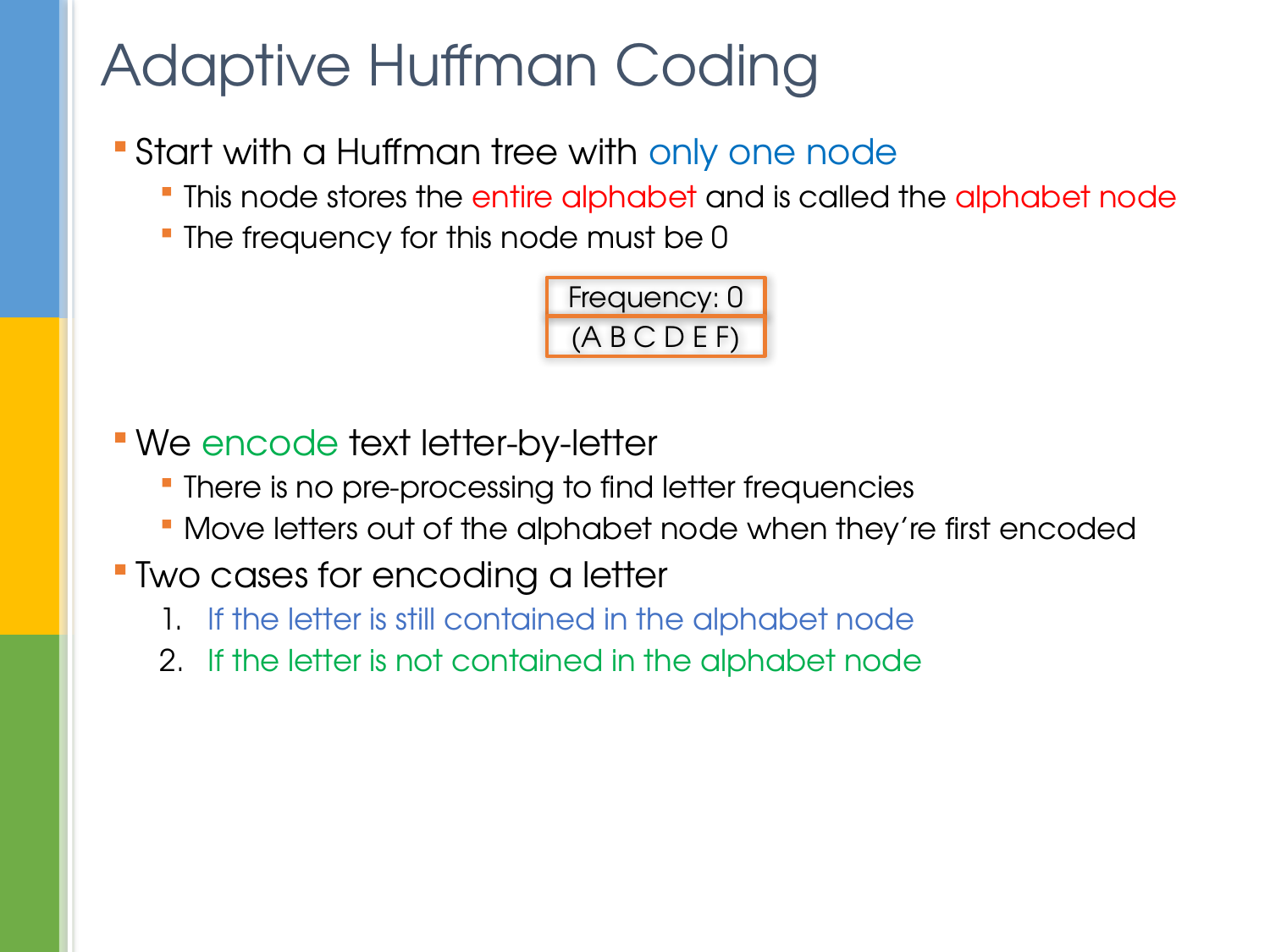

# Adaptive Huffman Coding
Start with a Huffman tree with only one node
This node stores the entire alphabet and is called the alphabet node
The frequency for this node must be 0

We encode text letter-by-letter
There is no pre-processing to find letter frequencies
Move letters out of the alphabet node when they’re first encoded
Two cases for encoding a letter
If the letter is still contained in the alphabet node
If the letter is not contained in the alphabet node
Frequency: 0
(A B C D E F)